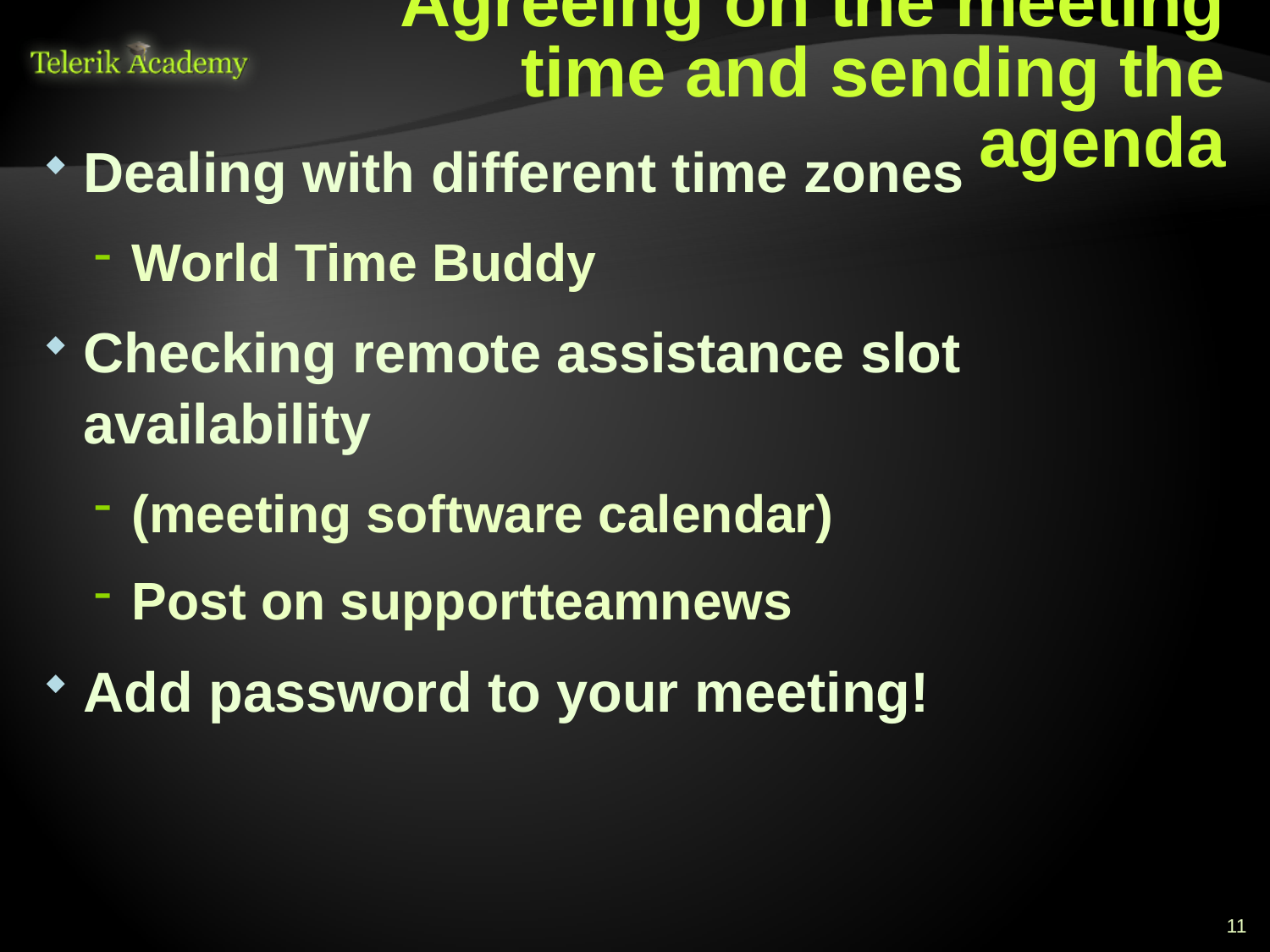

# Agreeing on the meeting time and sending the agenda
Dealing with different time zones
World Time Buddy
Checking remote assistance slot availability
(meeting software calendar)
Post on supportteamnews
Add password to your meeting!

11